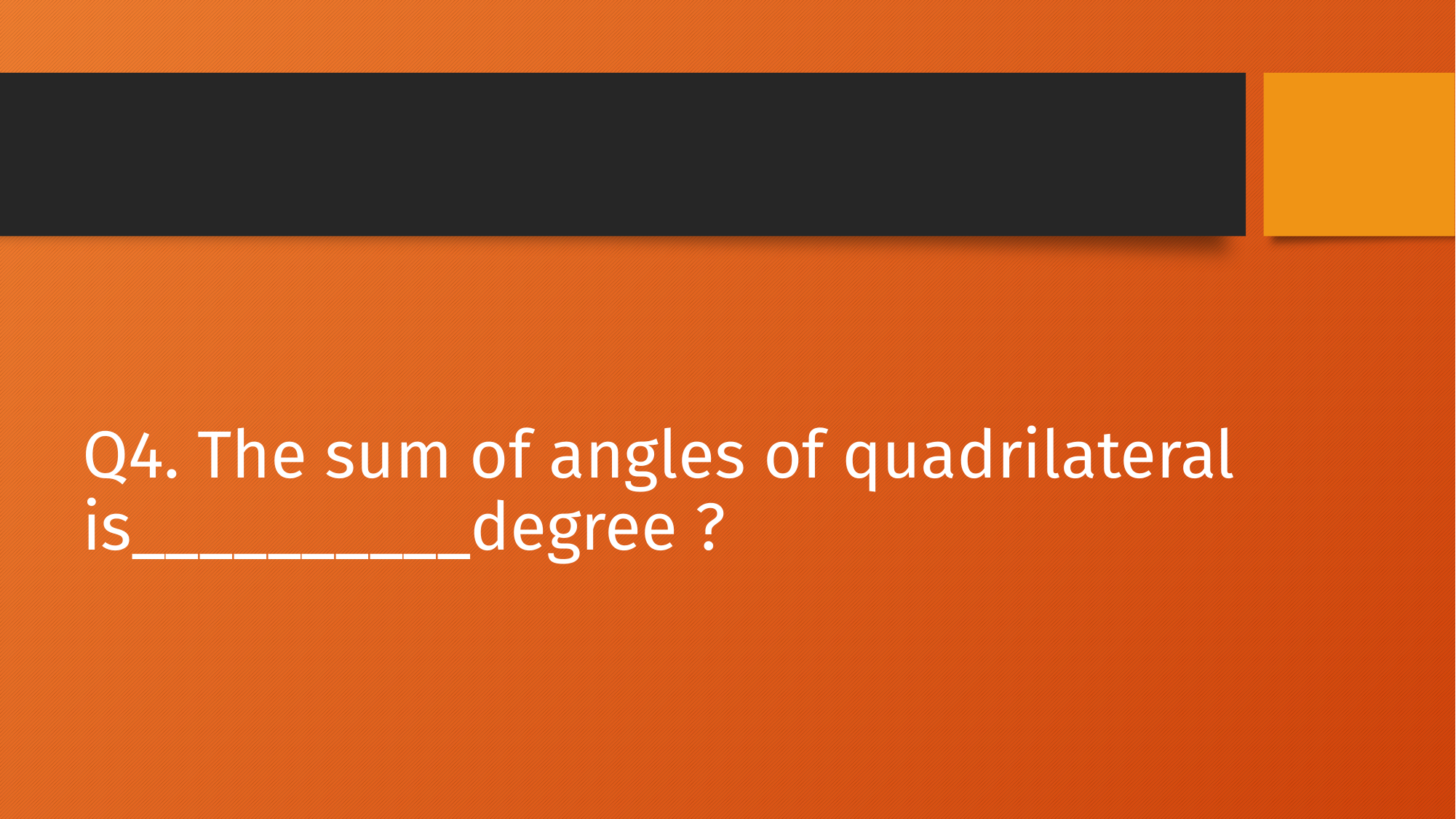

# Q4. The sum of angles of quadrilateral is__________degree ?